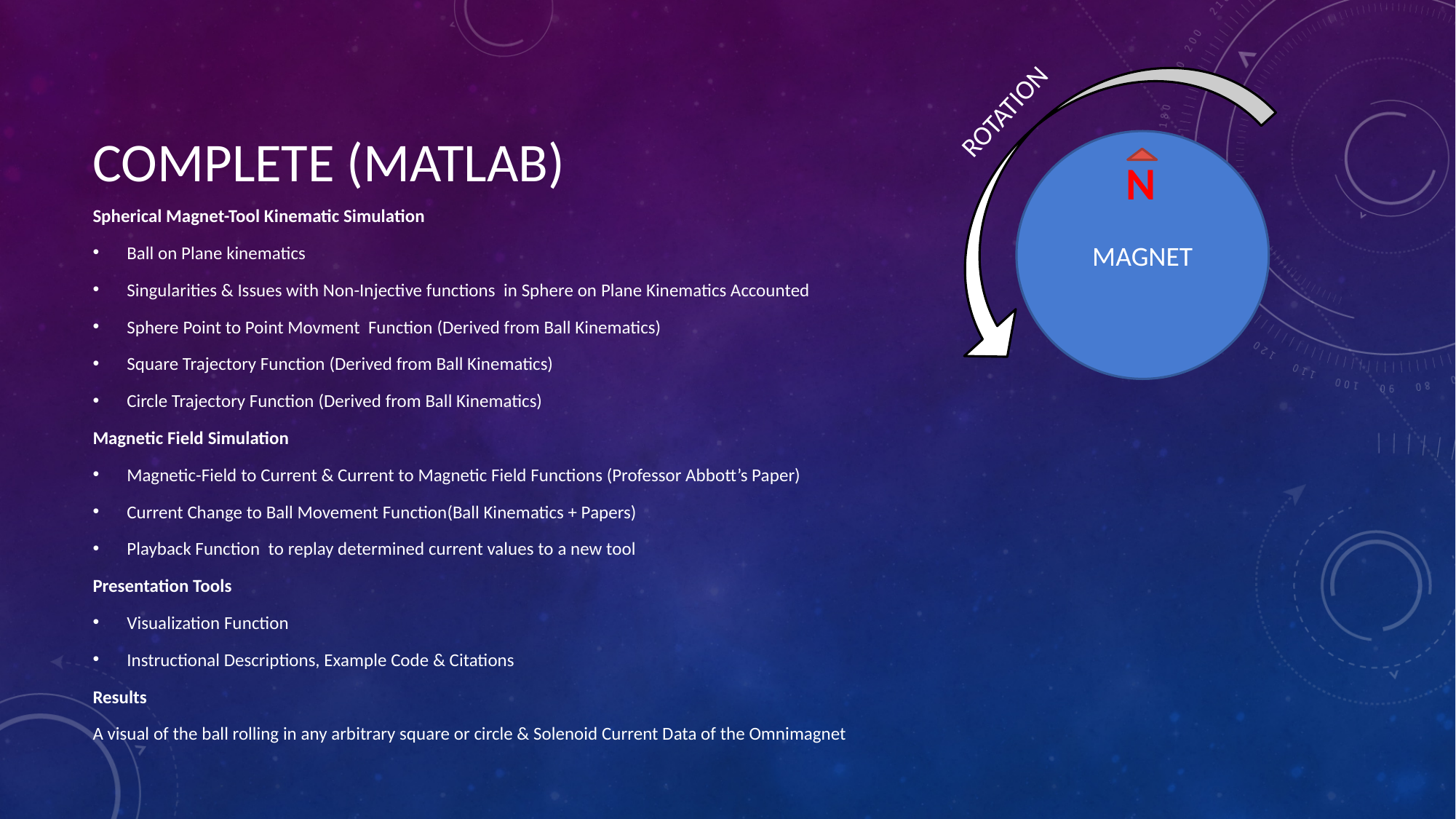

# Complete (MATLAB)
ROTATION

MAGNET
N

Spherical Magnet-Tool Kinematic Simulation
Ball on Plane kinematics
Singularities & Issues with Non-Injective functions  in Sphere on Plane Kinematics Accounted
Sphere Point to Point Movment  Function (Derived from Ball Kinematics)
Square Trajectory Function (Derived from Ball Kinematics)
Circle Trajectory Function (Derived from Ball Kinematics)
Magnetic Field Simulation
Magnetic-Field to Current & Current to Magnetic Field Functions (Professor Abbott’s Paper)
Current Change to Ball Movement Function(Ball Kinematics + Papers)
Playback Function  to replay determined current values to a new tool
Presentation Tools
Visualization Function
Instructional Descriptions, Example Code & Citations
Results
A visual of the ball rolling in any arbitrary square or circle & Solenoid Current Data of the Omnimagnet